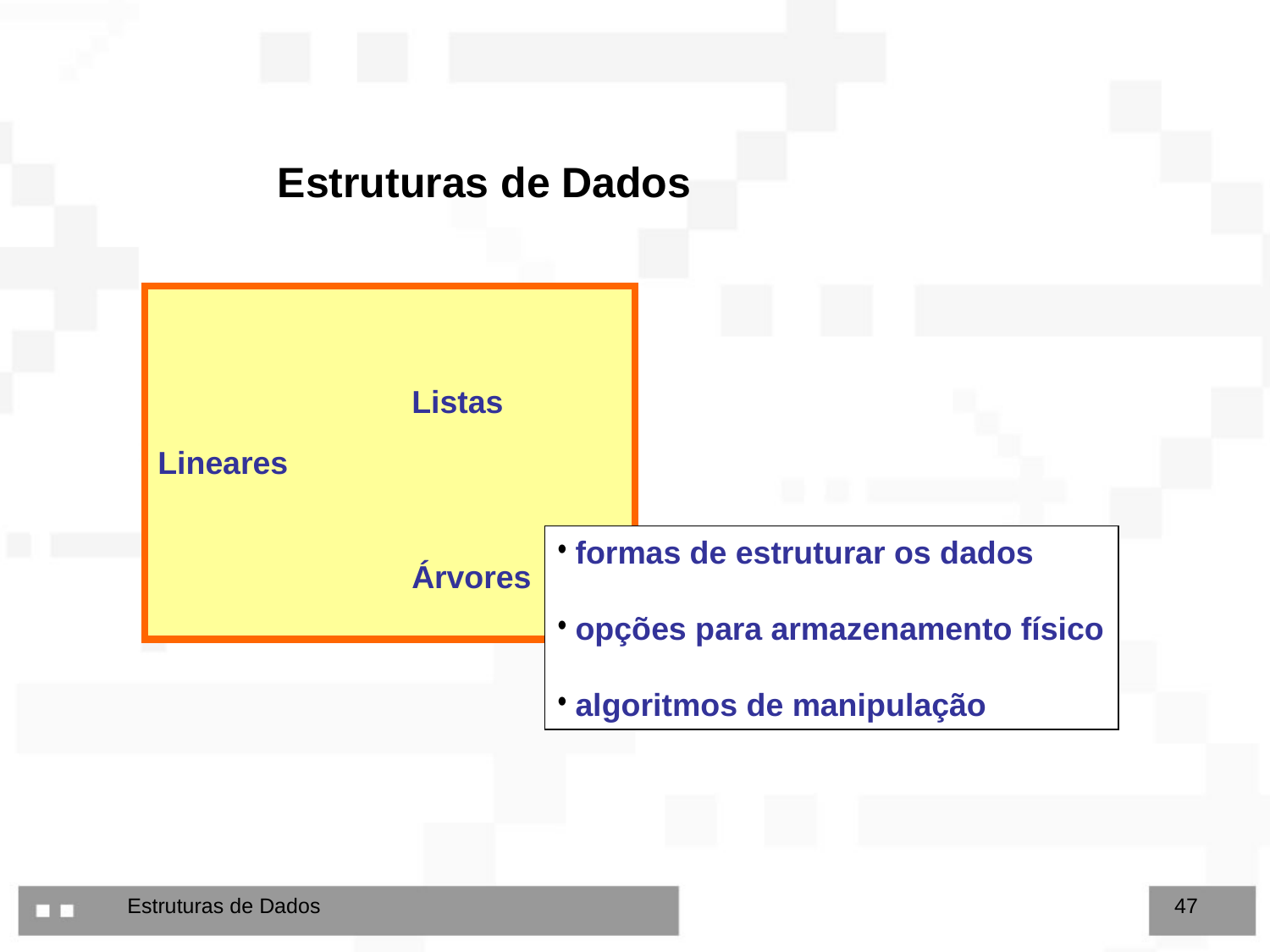

Estruturas de Dados

  		Listas Lineares

  		Árvores

 formas de estruturar os dados

 opções para armazenamento físico

 algoritmos de manipulação